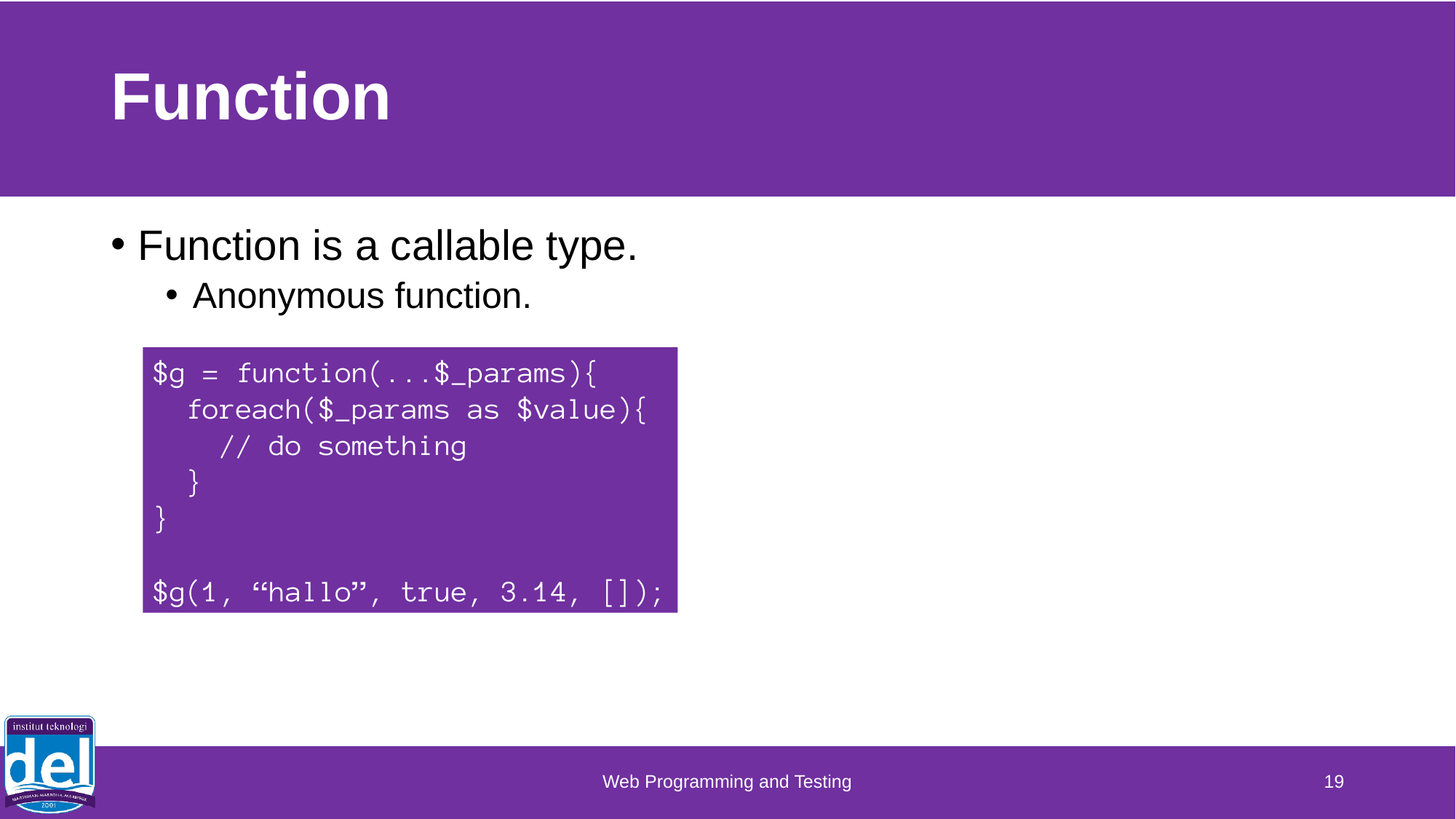

# Function
Function is a callable type.
Anonymous function.
$g = function(...$_params){
  foreach($_params as $value){
    // do something
  }
}

$g(1, “hallo”, true, 3.14, []);
Web Programming and Testing
19